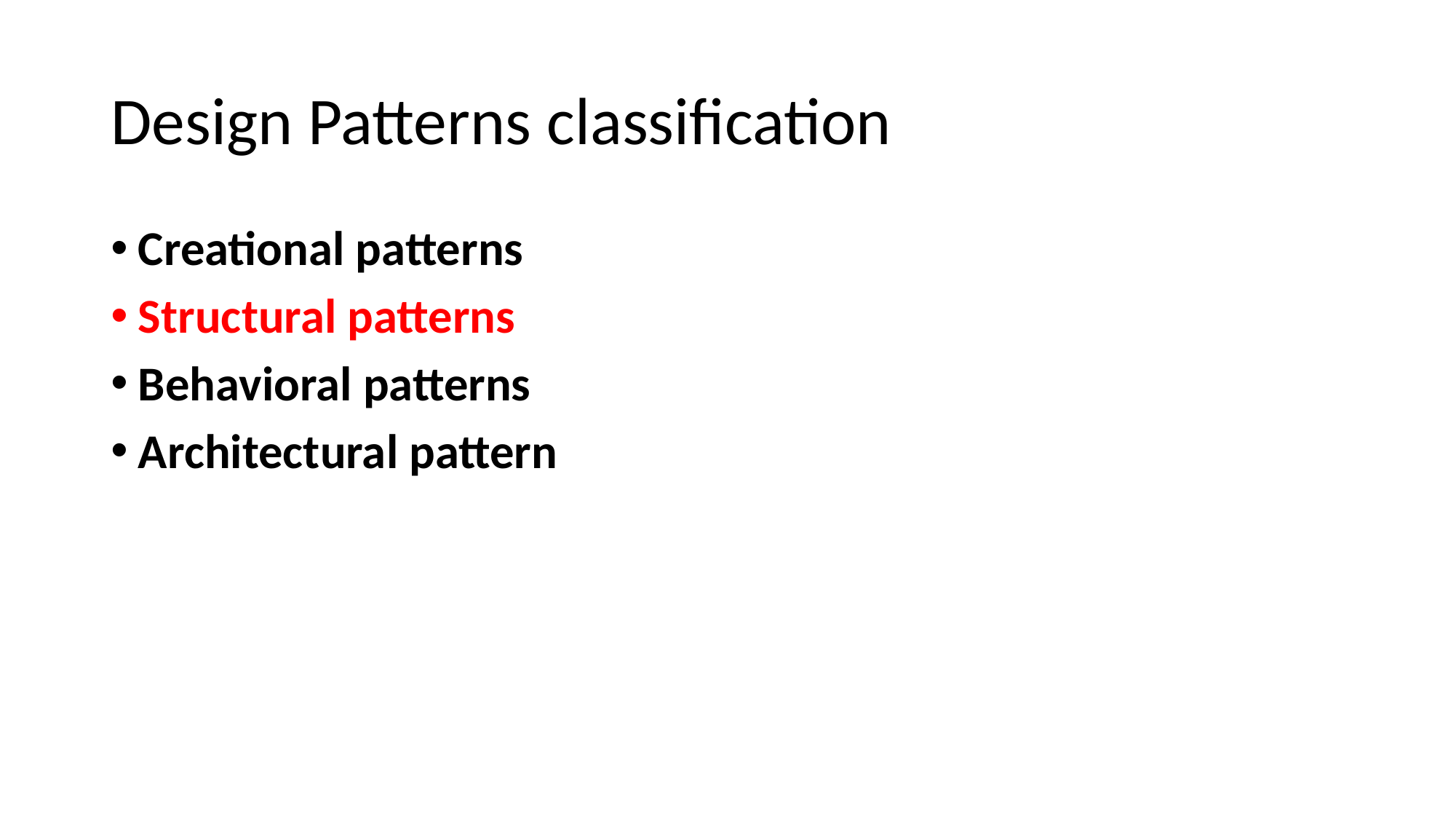

# Design Patterns classification
Creational patterns
Structural patterns
Behavioral patterns
Architectural pattern